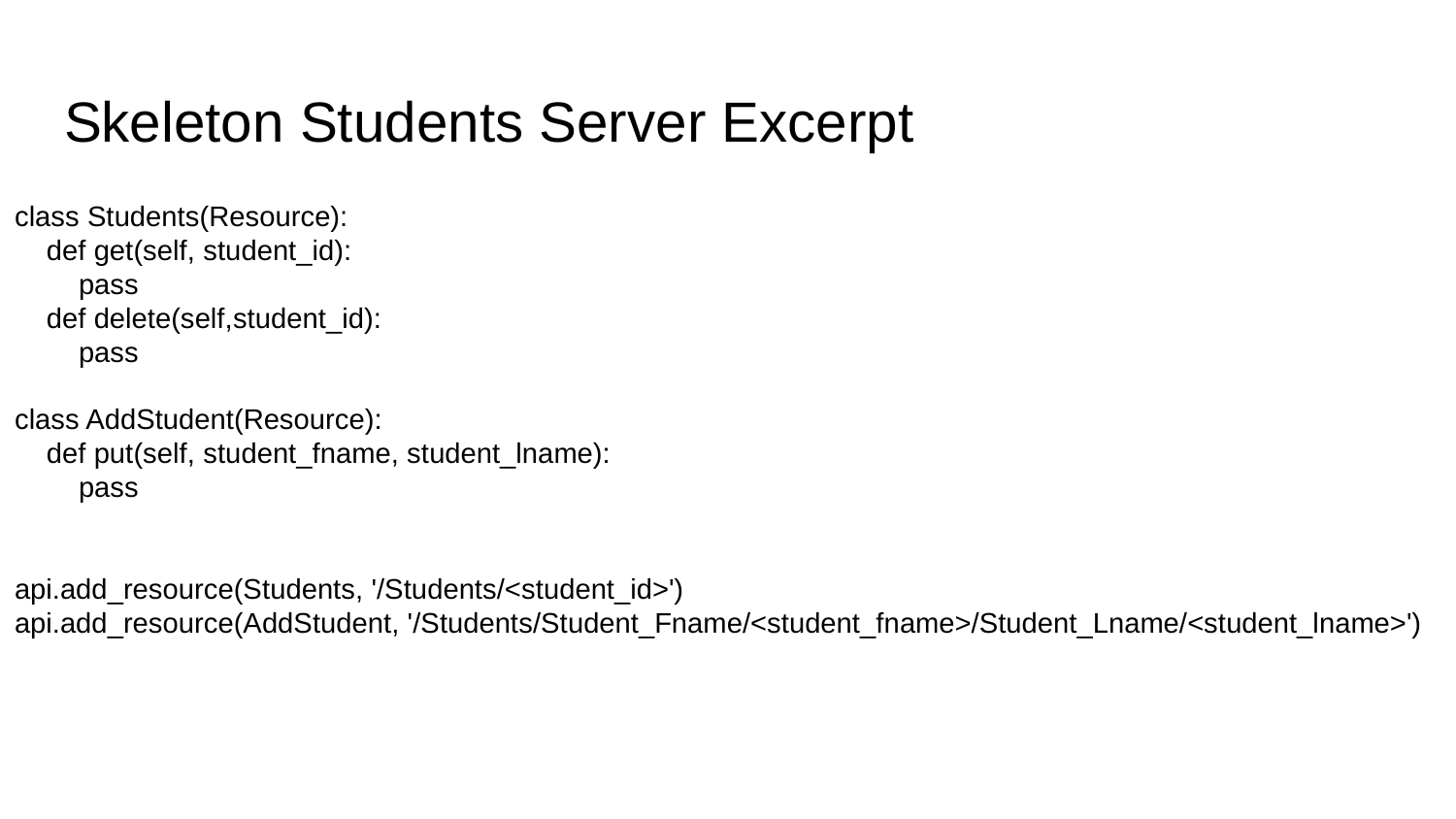

# Skeleton Students Server Excerpt
class Students(Resource):
    def get(self, student_id):
        pass
    def delete(self,student_id):
        pass

class AddStudent(Resource):
    def put(self, student_fname, student_lname):
        pass

api.add_resource(Students, '/Students/<student_id>')
api.add_resource(AddStudent, '/Students/Student_Fname/<student_fname>/Student_Lname/<student_lname>')